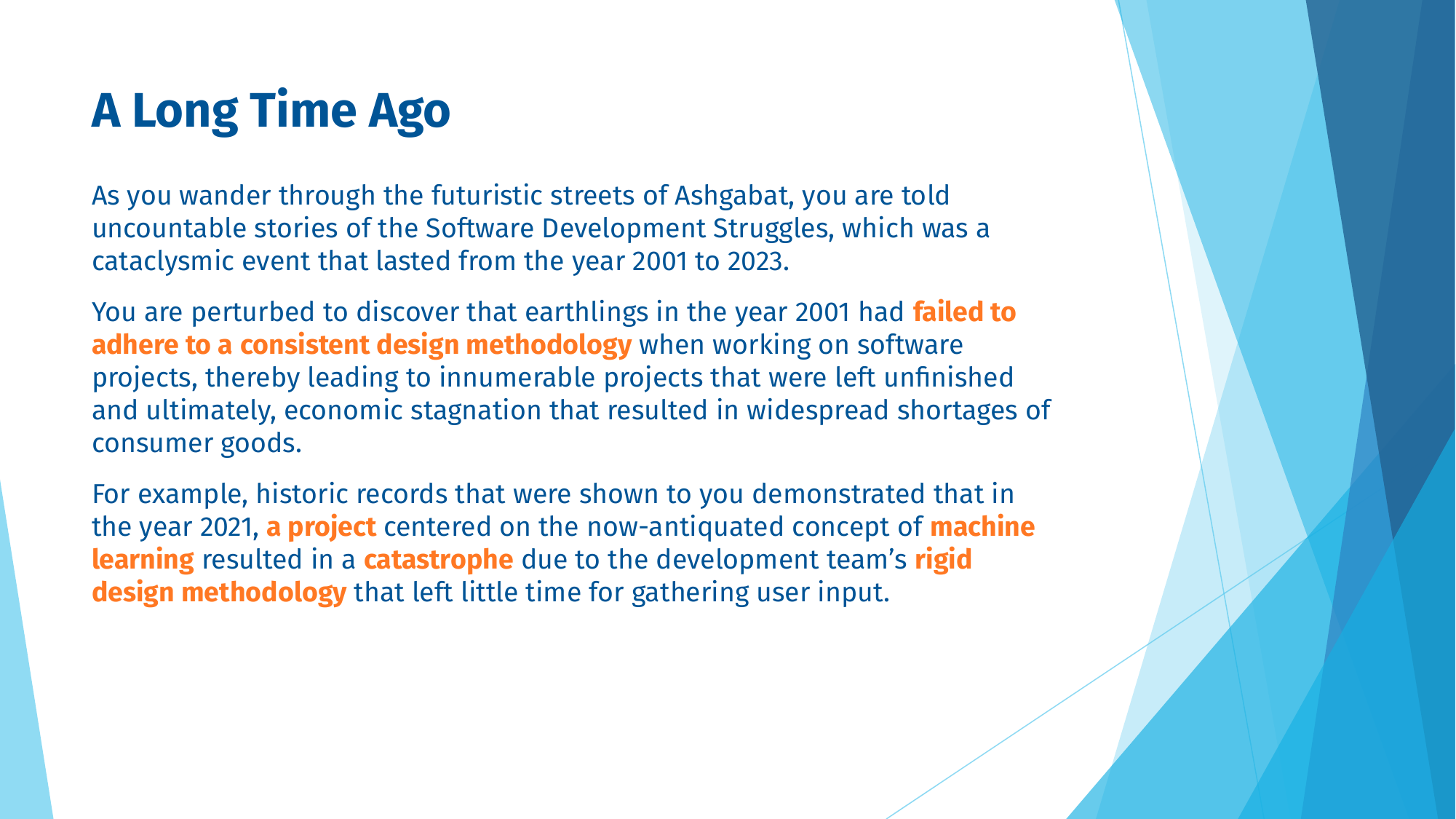

# A Long Time Ago
As you wander through the futuristic streets of Ashgabat, you are told uncountable stories of the Software Development Struggles, which was a cataclysmic event that lasted from the year 2001 to 2023.
You are perturbed to discover that earthlings in the year 2001 had failed to adhere to a consistent design methodology when working on software projects, thereby leading to innumerable projects that were left unfinished and ultimately, economic stagnation that resulted in widespread shortages of consumer goods.
For example, historic records that were shown to you demonstrated that in the year 2021, a project centered on the now-antiquated concept of machine learning resulted in a catastrophe due to the development team’s rigid design methodology that left little time for gathering user input.